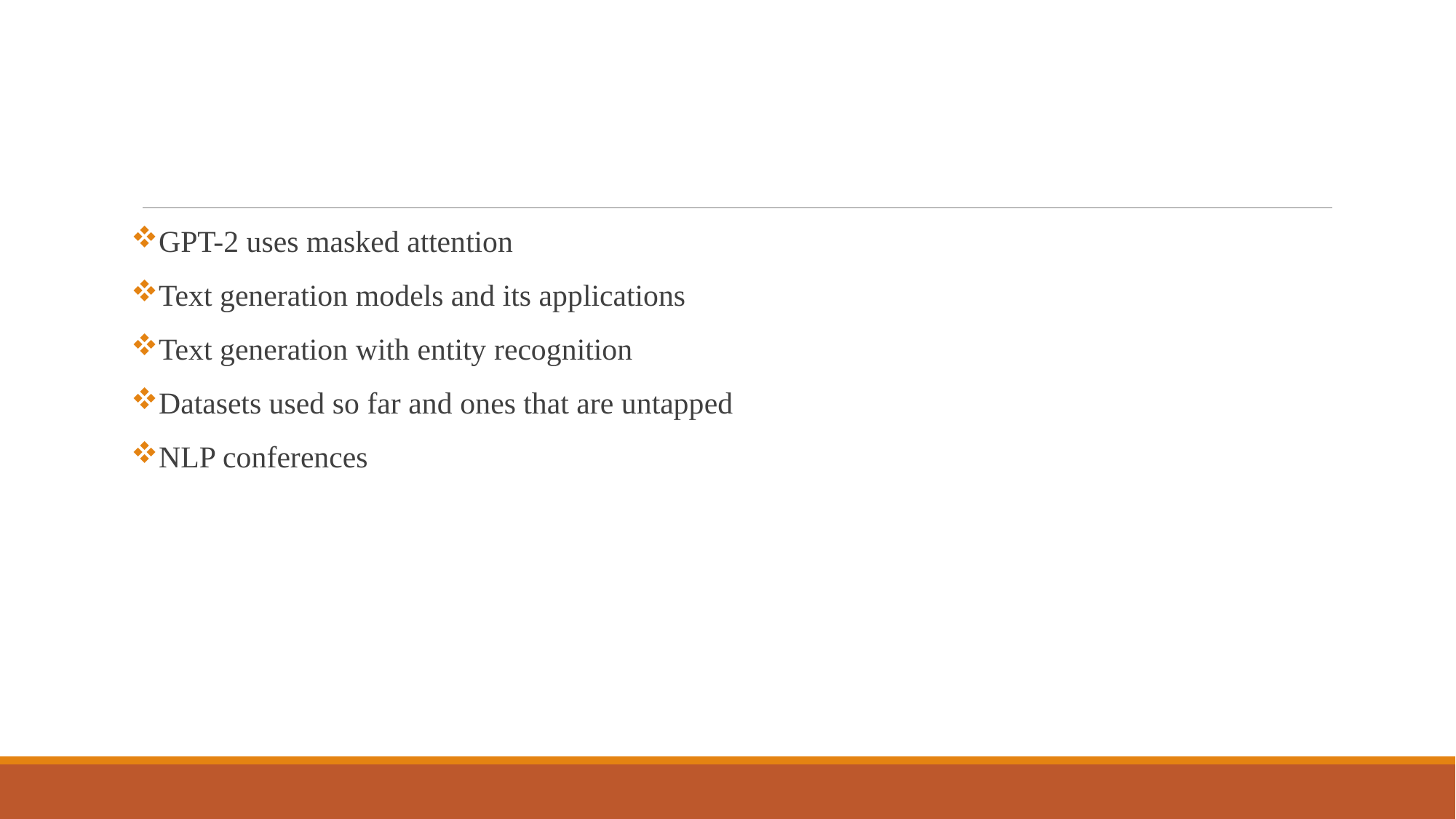

#
GPT-2 uses masked attention
Text generation models and its applications
Text generation with entity recognition
Datasets used so far and ones that are untapped
NLP conferences